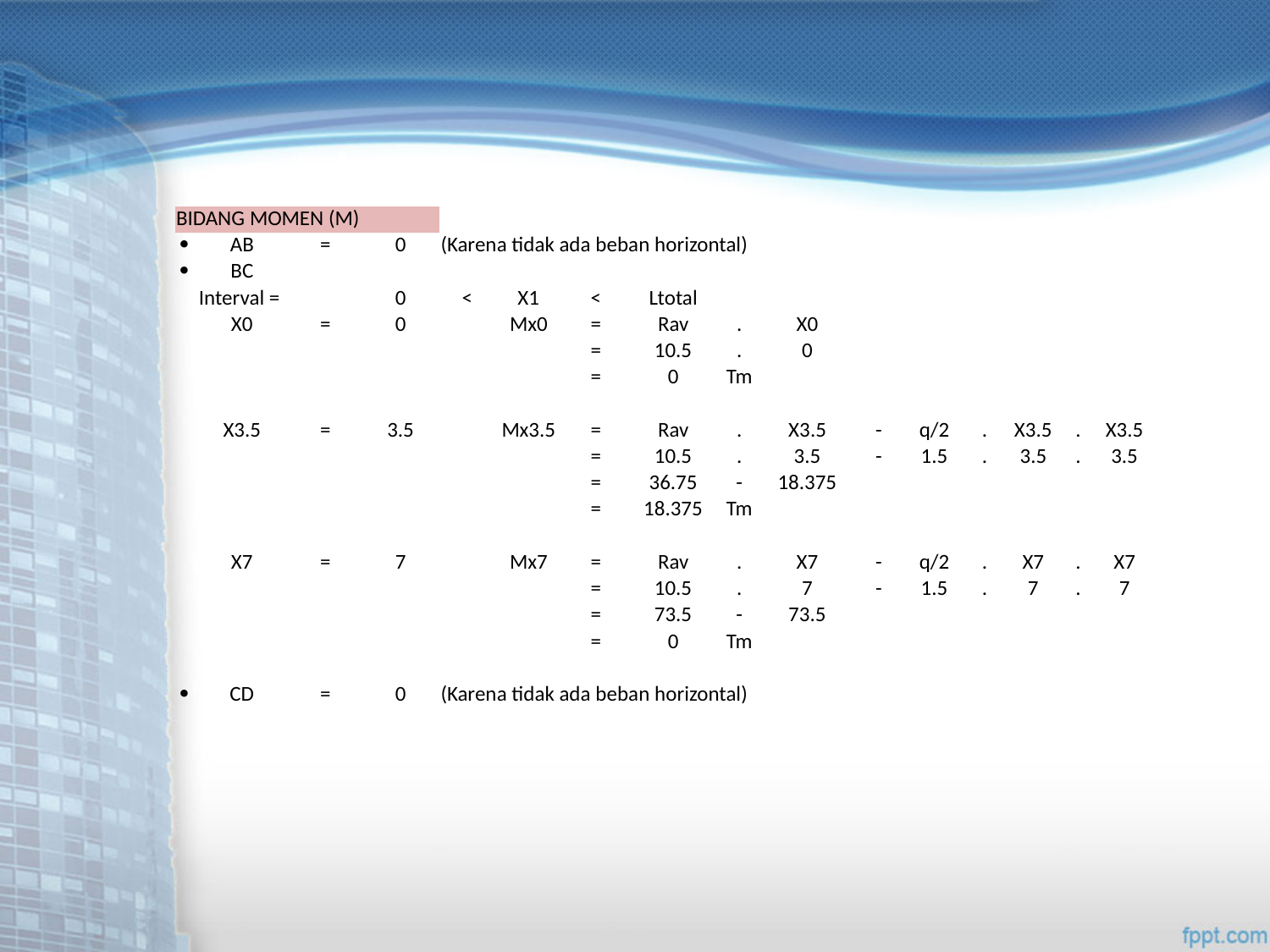

| BIDANG MOMEN (M) |  |  |  |  |  |  |  |  |  |  |  |  |  |  |  |  |
| --- | --- | --- | --- | --- | --- | --- | --- | --- | --- | --- | --- | --- | --- | --- | --- | --- |
| • | AB | = | 0 | (Karena tidak ada beban horizontal) |  |  |  |  |  |  |  |  |  |  |  |  |
| • | BC |  |  |  |  |  |  |  |  |  |  |  |  |  |  |  |
|  | Interval = |  | 0 | < | X1 | < | Ltotal |  |  |  |  |  |  |  |  |  |
|  | X0 | = | 0 |  | Mx0 | = | Rav | . | X0 |  |  |  |  |  |  |  |
|  |  |  |  |  |  | = | 10.5 | . | 0 |  |  |  |  |  |  |  |
|  |  |  |  |  |  | = | 0 | Tm |  |  |  |  |  |  |  |  |
|  |  |  |  |  |  |  |  |  |  |  |  |  |  |  |  |  |
|  | X3.5 | = | 3.5 |  | Mx3.5 | = | Rav | . | X3.5 | - | q/2 | . | X3.5 | . | X3.5 |  |
|  |  |  |  |  |  | = | 10.5 | . | 3.5 | - | 1.5 | . | 3.5 | . | 3.5 |  |
|  |  |  |  |  |  | = | 36.75 | - | 18.375 |  |  |  |  |  |  |  |
|  |  |  |  |  |  | = | 18.375 | Tm |  |  |  |  |  |  |  |  |
|  |  |  |  |  |  |  |  |  |  |  |  |  |  |  |  |  |
|  | X7 | = | 7 |  | Mx7 | = | Rav | . | X7 | - | q/2 | . | X7 | . | X7 |  |
|  |  |  |  |  |  | = | 10.5 | . | 7 | - | 1.5 | . | 7 | . | 7 |  |
|  |  |  |  |  |  | = | 73.5 | - | 73.5 |  |  |  |  |  |  |  |
|  |  |  |  |  |  | = | 0 | Tm |  |  |  |  |  |  |  |  |
|  |  |  |  |  |  |  |  |  |  |  |  |  |  |  |  |  |
| • | CD | = | 0 | (Karena tidak ada beban horizontal) |  |  |  |  |  |  |  |  |  |  |  |  |